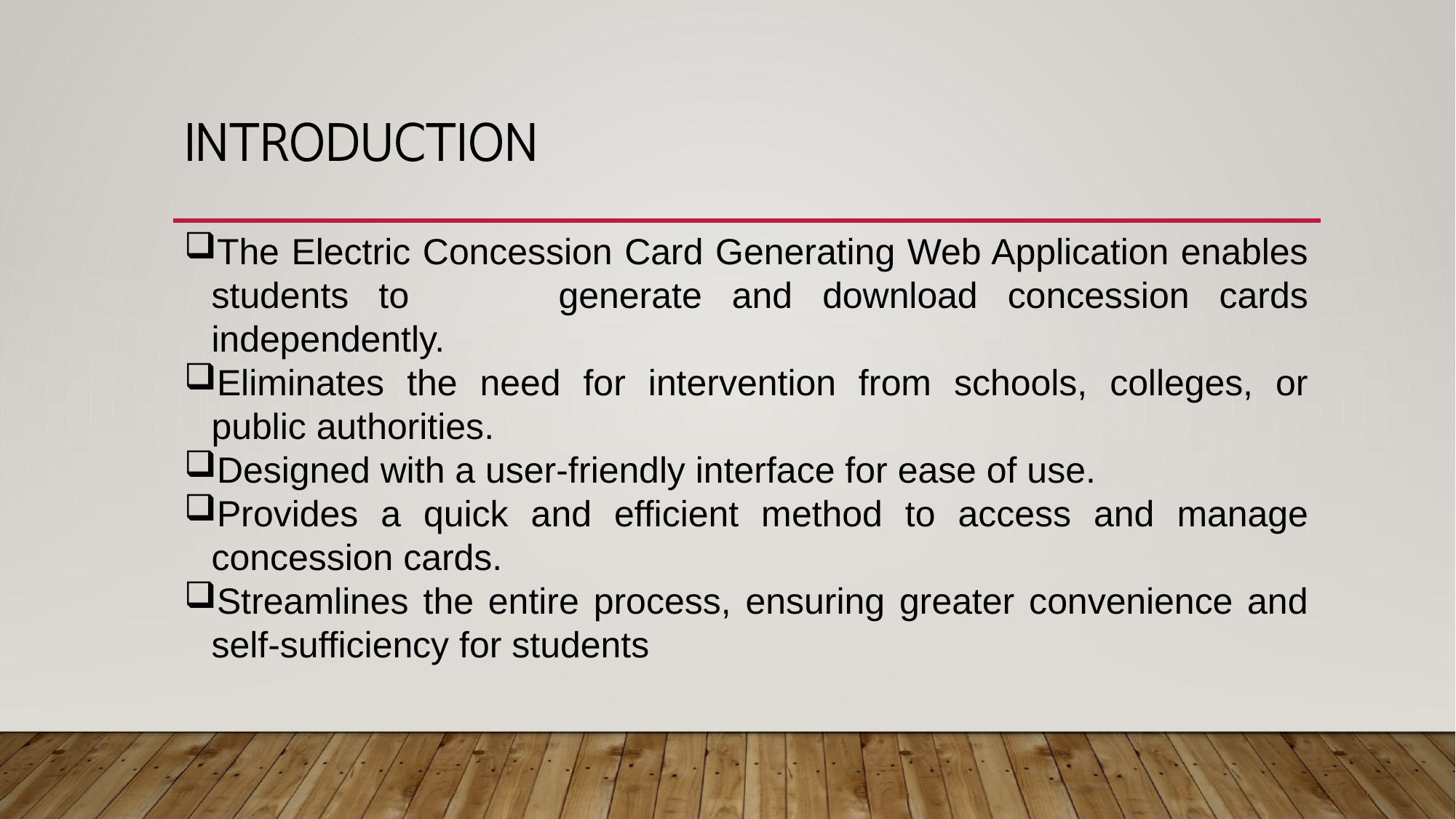

# Introduction
The Electric Concession Card Generating Web Application enables students to     generate and download concession cards independently.
Eliminates the need for intervention from schools, colleges, or public authorities.
Designed with a user-friendly interface for ease of use.
Provides a quick and efficient method to access and manage concession cards.
Streamlines the entire process, ensuring greater convenience and self-sufficiency for students